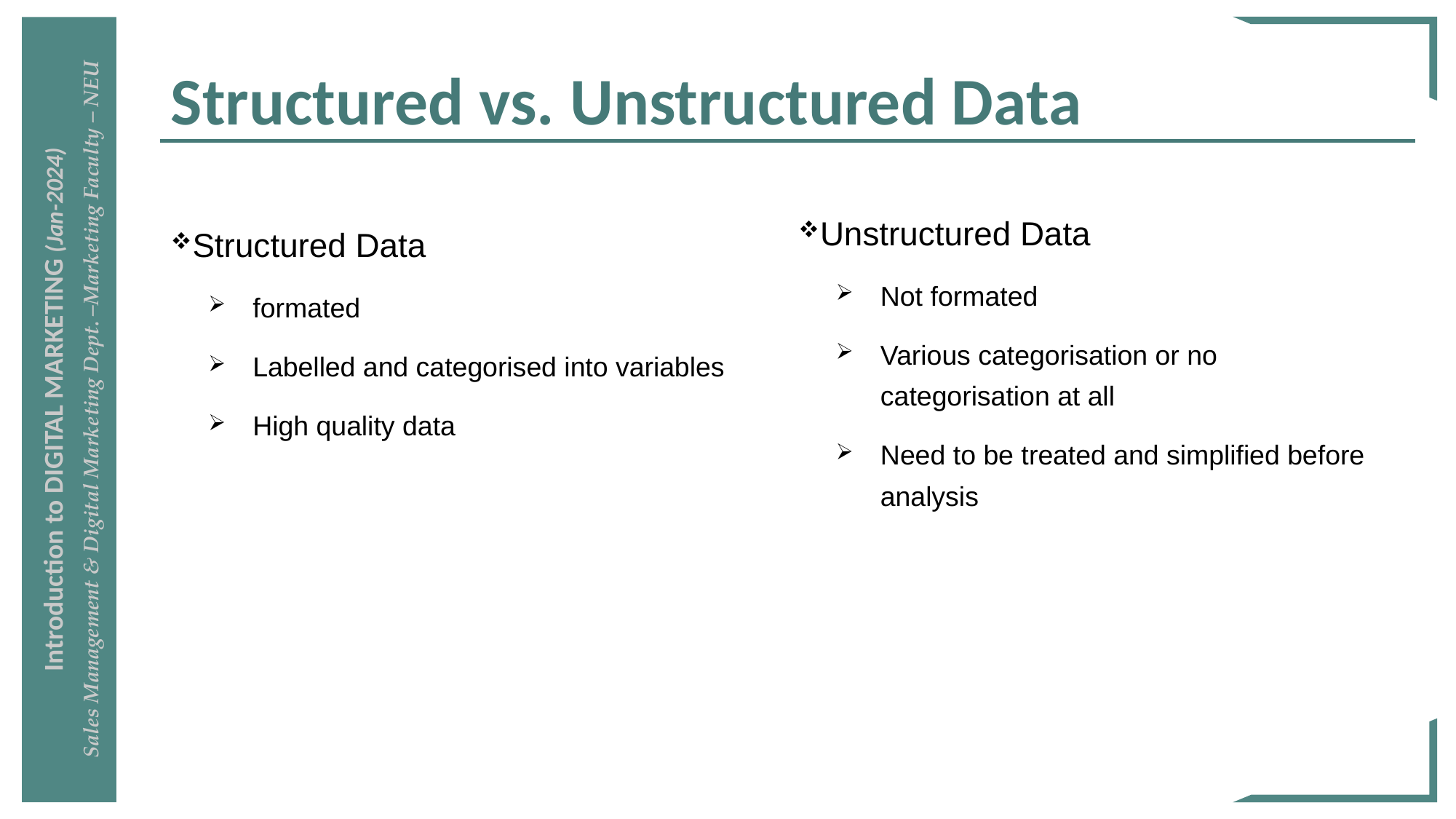

# Structured vs. Unstructured Data
Unstructured Data
Not formated
Various categorisation or no categorisation at all
Need to be treated and simplified before analysis
Structured Data
formated
Labelled and categorised into variables
High quality data